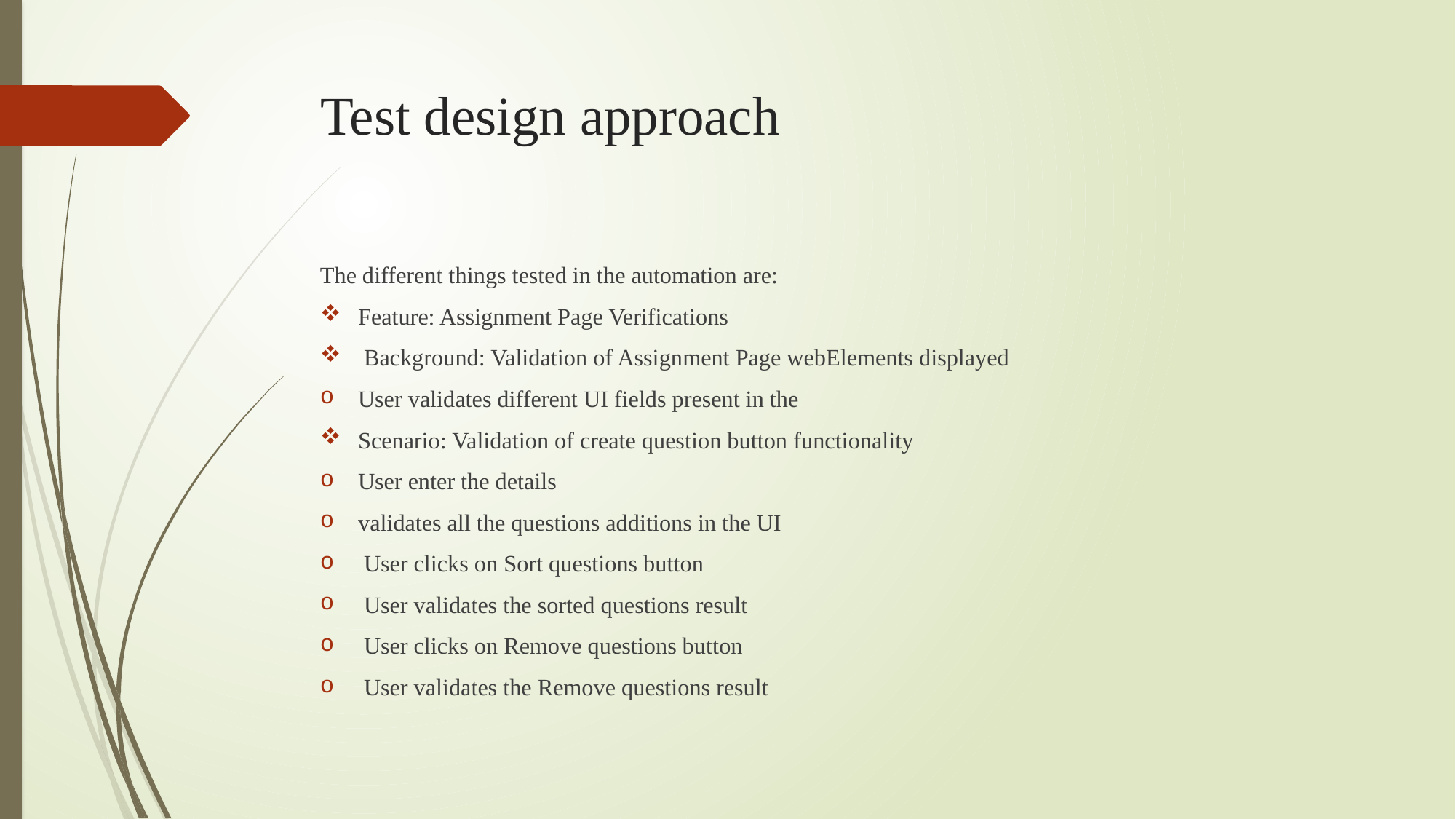

# Test design approach
The different things tested in the automation are:
Feature: Assignment Page Verifications
 Background: Validation of Assignment Page webElements displayed
User validates different UI fields present in the
Scenario: Validation of create question button functionality
User enter the details
validates all the questions additions in the UI
 User clicks on Sort questions button
 User validates the sorted questions result
 User clicks on Remove questions button
 User validates the Remove questions result